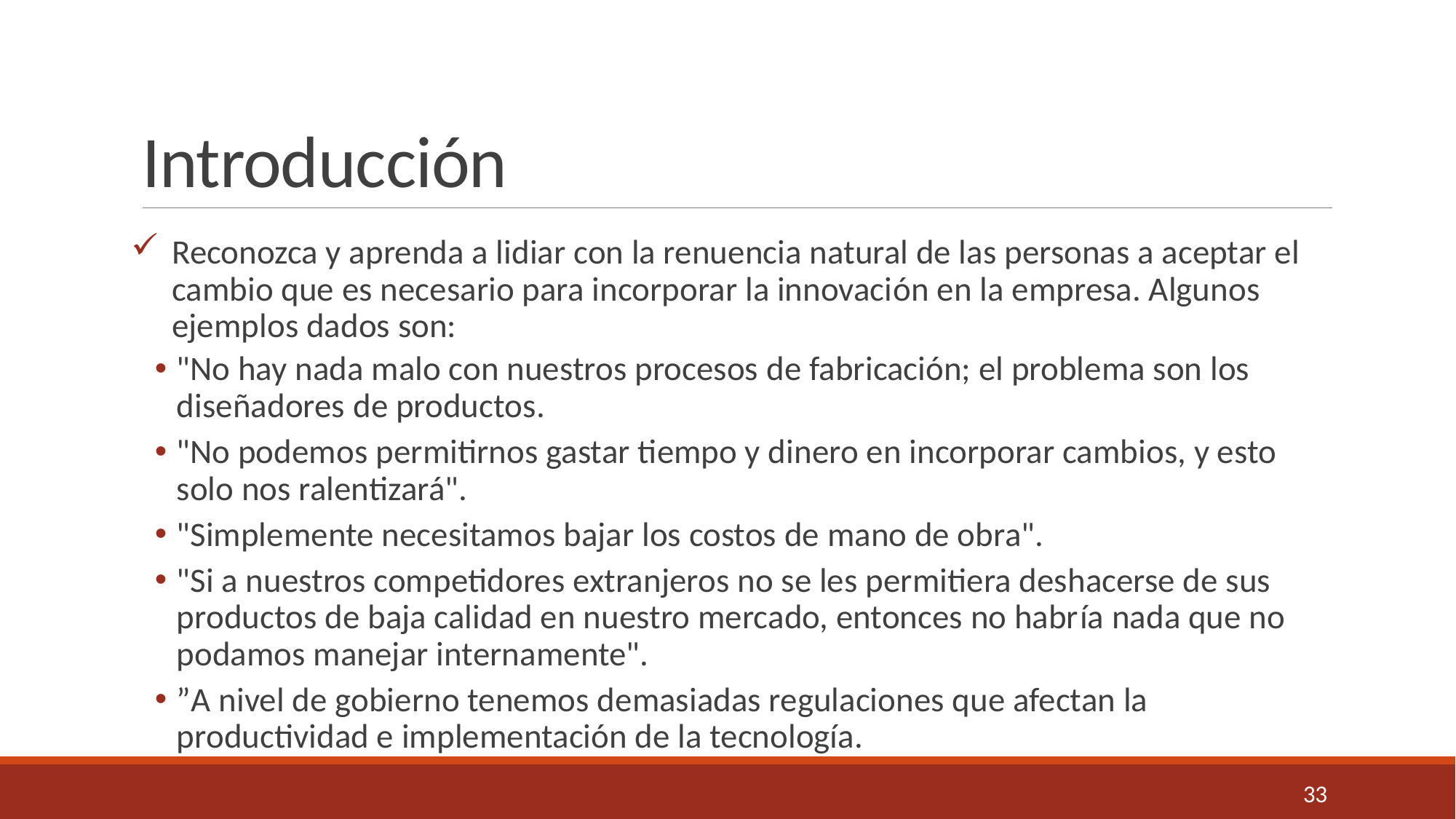

# Introducción
Reconozca y aprenda a lidiar con la renuencia natural de las personas a aceptar el cambio que es necesario para incorporar la innovación en la empresa. Algunos ejemplos dados son:
"No hay nada malo con nuestros procesos de fabricación; el problema son los diseñadores de productos.
"No podemos permitirnos gastar tiempo y dinero en incorporar cambios, y esto solo nos ralentizará".
"Simplemente necesitamos bajar los costos de mano de obra".
"Si a nuestros competidores extranjeros no se les permitiera deshacerse de sus productos de baja calidad en nuestro mercado, entonces no habría nada que no podamos manejar internamente".
”A nivel de gobierno tenemos demasiadas regulaciones que afectan la productividad e implementación de la tecnología.
33